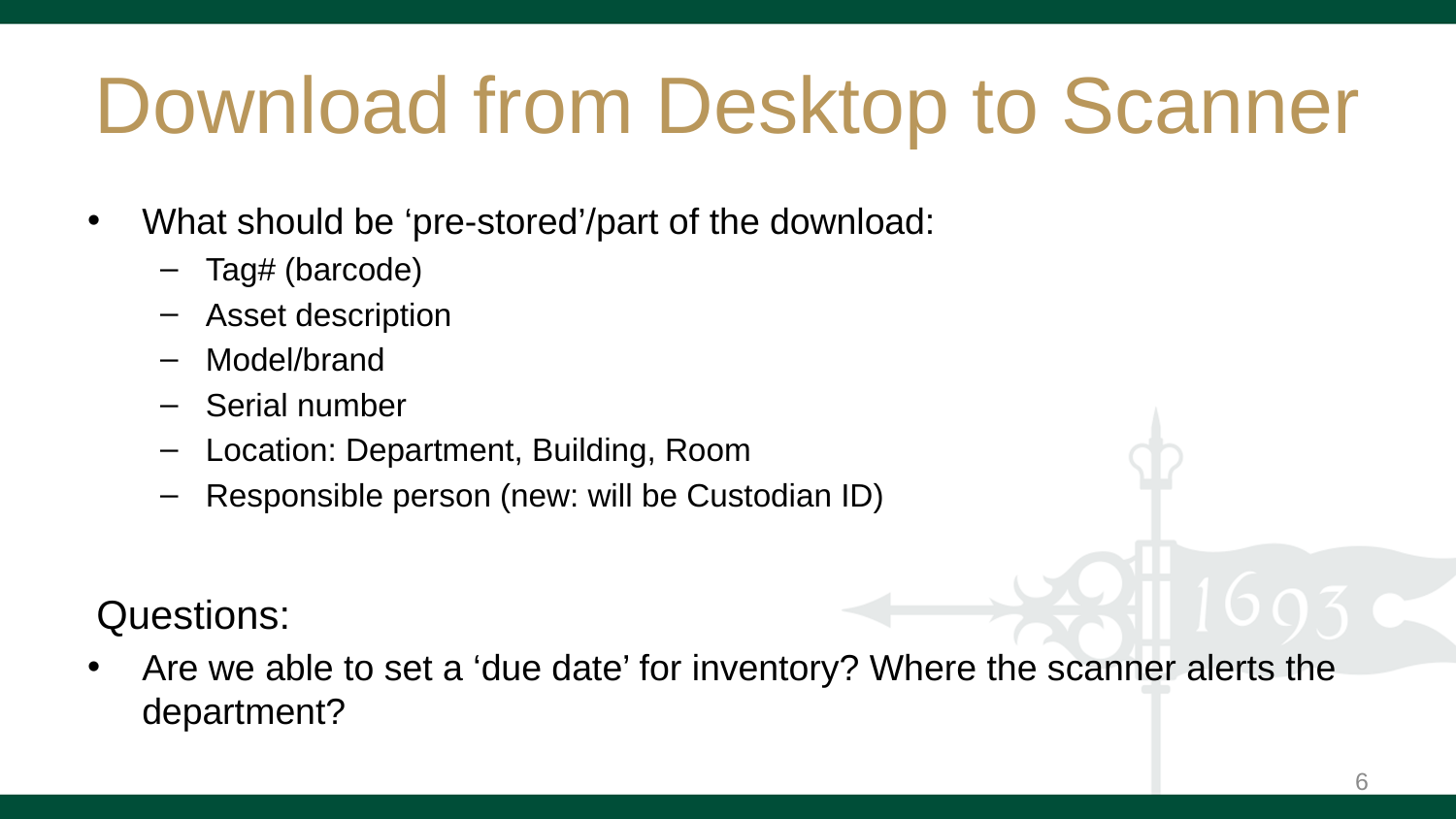

# Download from Desktop to Scanner
What should be ‘pre-stored’/part of the download:
Tag# (barcode)
Asset description
Model/brand
Serial number
Location: Department, Building, Room
Responsible person (new: will be Custodian ID)

Questions:
Are we able to set a ‘due date’ for inventory? Where the scanner alerts the department?
6